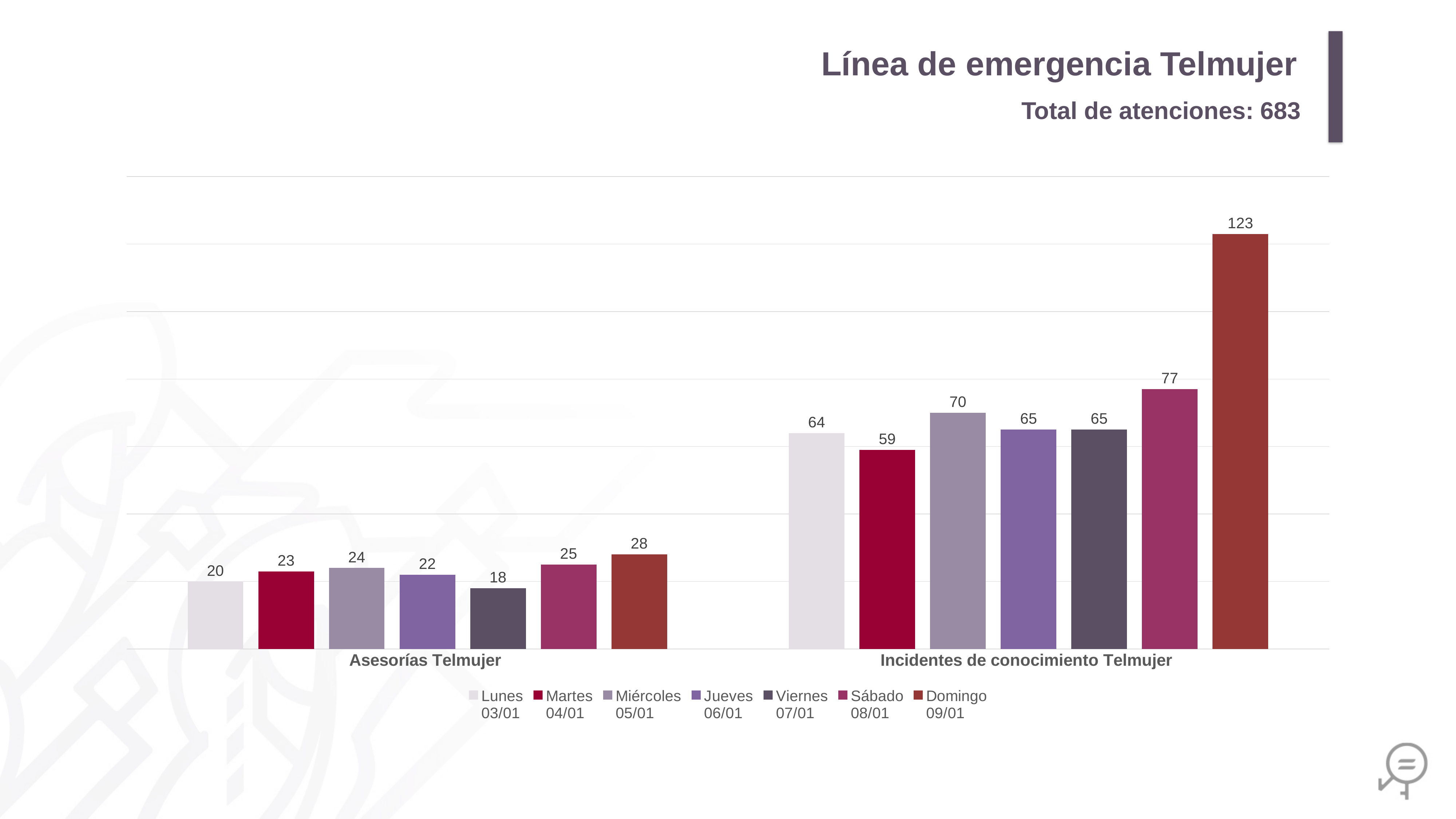

Línea de emergencia Telmujer
Total de atenciones: 683

### Chart

| Category | Lunes
03/01 | Martes
04/01 | Miércoles
05/01 | Jueves
06/01 | Viernes
07/01 | Sábado
08/01 | Domingo
09/01 |
|---|---|---|---|---|---|---|---|
| Asesorías Telmujer  | 20.0 | 23.0 | 24.0 | 22.0 | 18.0 | 25.0 | 28.0 |
| Incidentes de conocimiento Telmujer  | 64.0 | 59.0 | 70.0 | 65.0 | 65.0 | 77.0 | 123.0 |